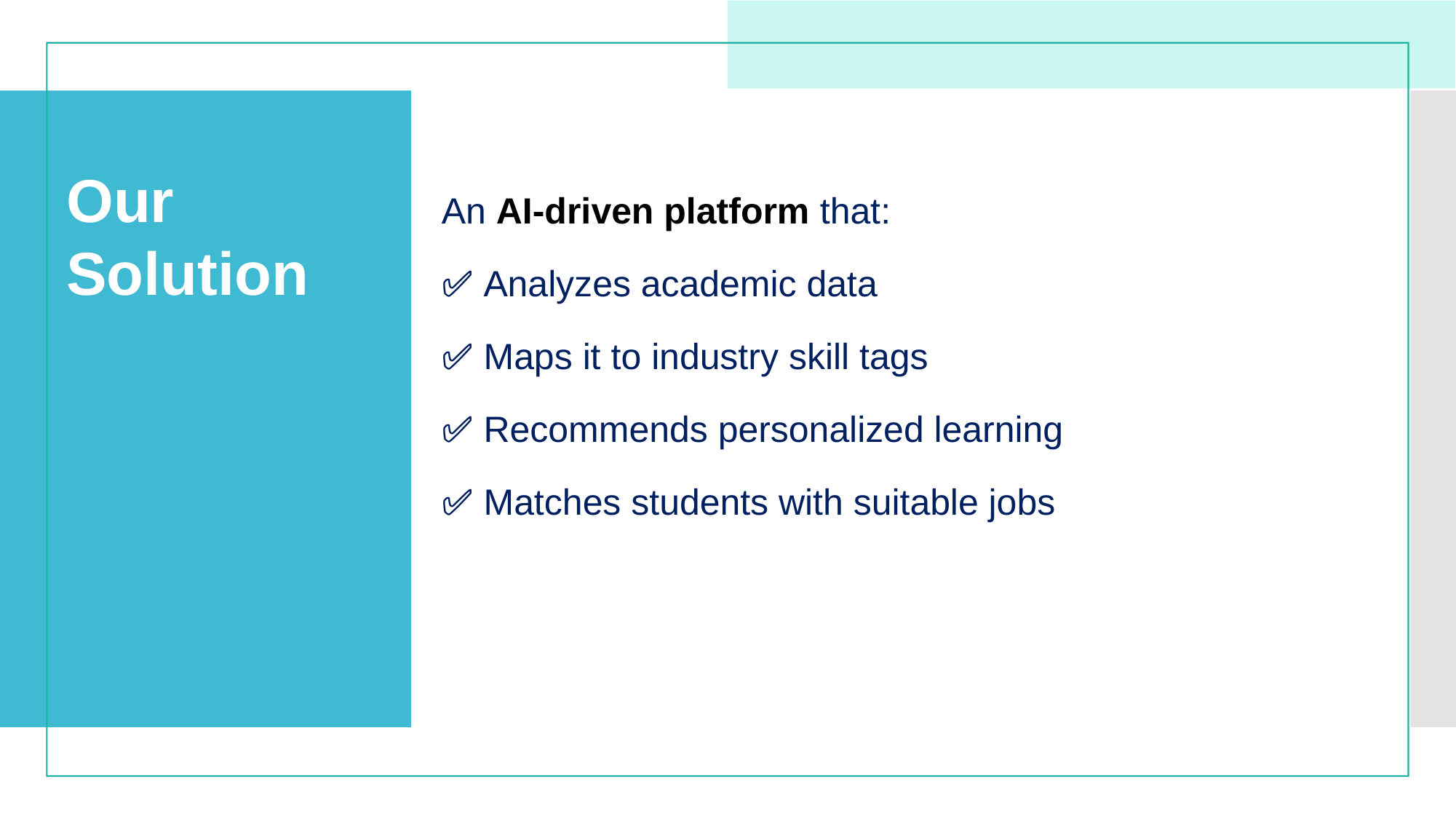

#
Our
Solution
An AI-driven platform that:
✅ Analyzes academic data
✅ Maps it to industry skill tags
✅ Recommends personalized learning
✅ Matches students with suitable jobs